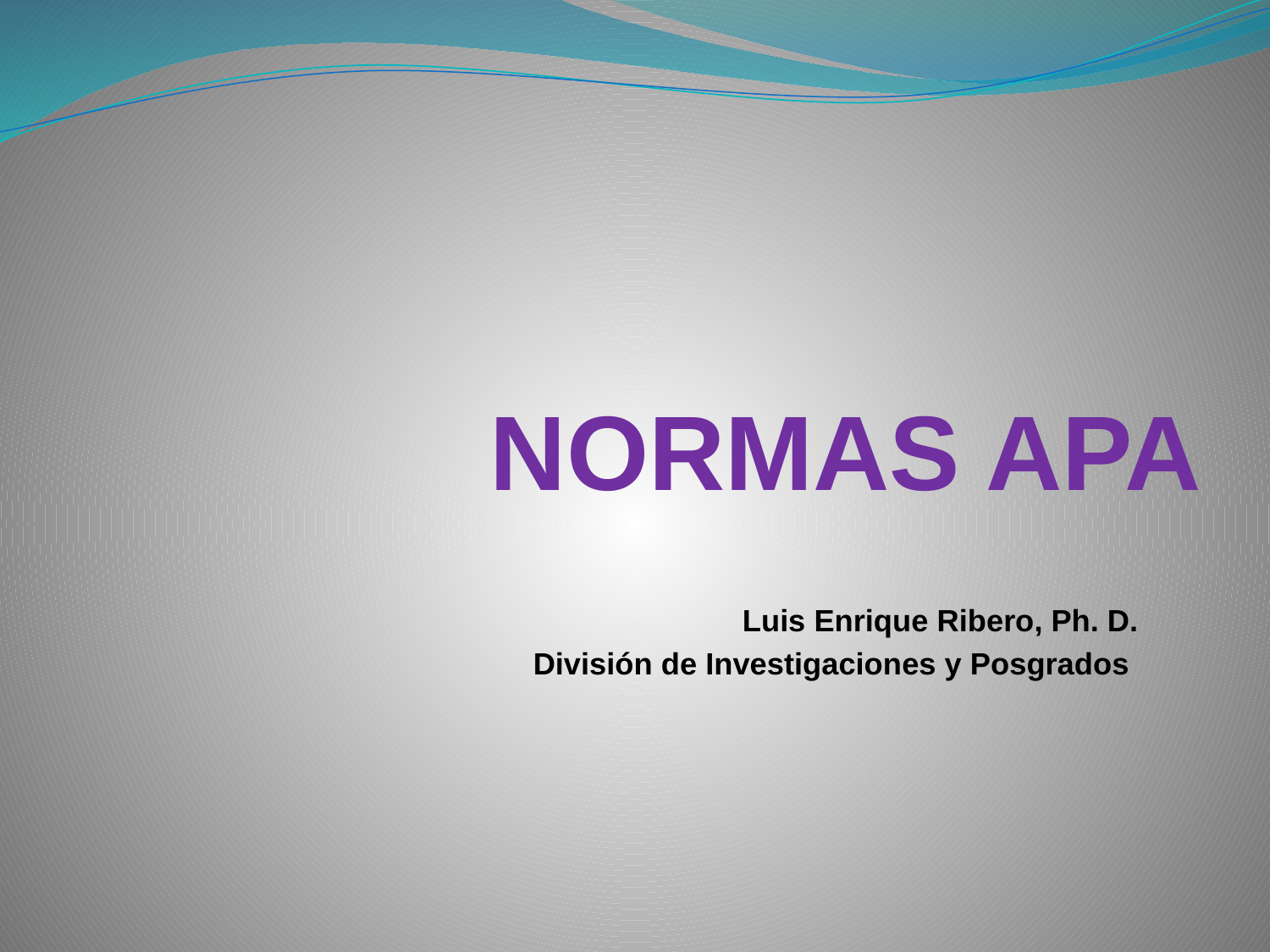

# NORMAS APA
Luis Enrique Ribero, Ph. D.
División de Investigaciones y Posgrados